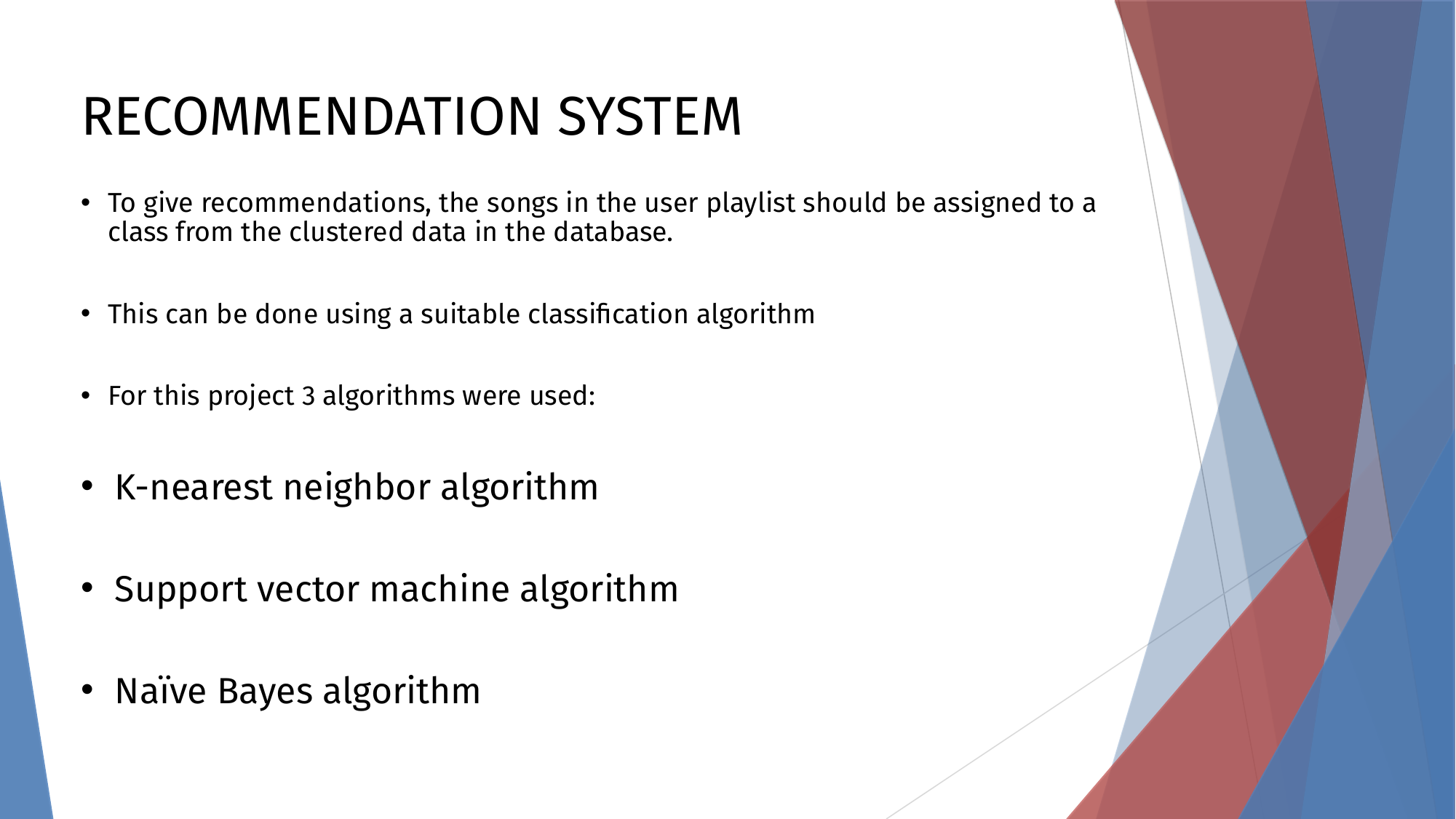

RECOMMENDATION SYSTEM
To give recommendations, the songs in the user playlist should be assigned to a class from the clustered data in the database.

This can be done using a suitable classification algorithm

For this project 3 algorithms were used:

K-nearest neighbor algorithm

Support vector machine algorithm

Naïve Bayes algorithm